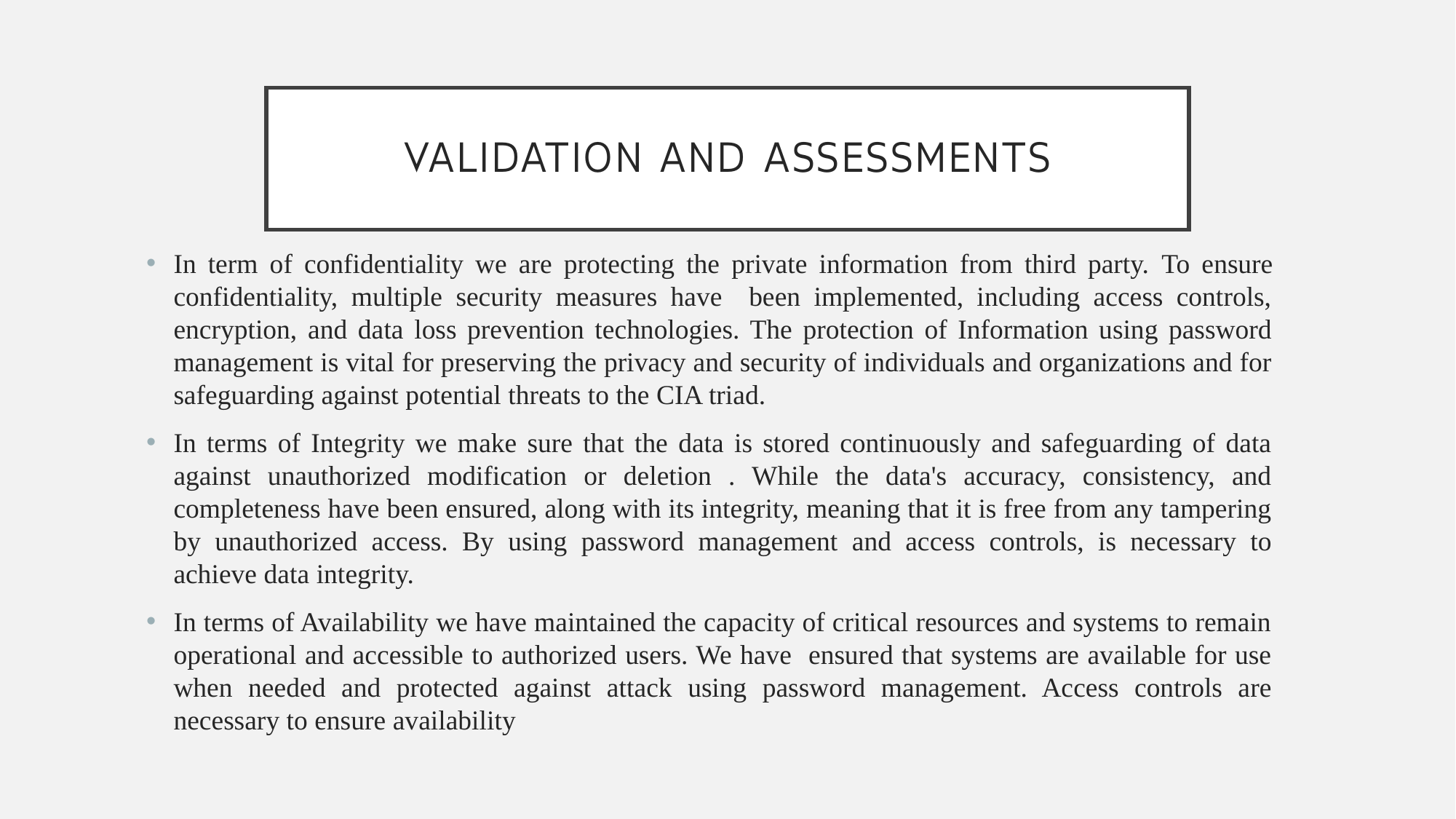

# VALIDATION AND ASSESSMENTS

In term of confidentiality we are protecting the private information from third party. To ensure confidentiality, multiple security measures have  been implemented, including access controls, encryption, and data loss prevention technologies. The protection of Information using password management is vital for preserving the privacy and security of individuals and organizations and for safeguarding against potential threats to the CIA triad.
In terms of Integrity we make sure that the data is stored continuously and safeguarding of data against unauthorized modification or deletion . While the data's accuracy, consistency, and completeness have been ensured, along with its integrity, meaning that it is free from any tampering by unauthorized access. By using password management and access controls, is necessary to achieve data integrity.
In terms of Availability we have maintained the capacity of critical resources and systems to remain operational and accessible to authorized users. We have  ensured that systems are available for use when needed and protected against attack using password management. Access controls are necessary to ensure availability